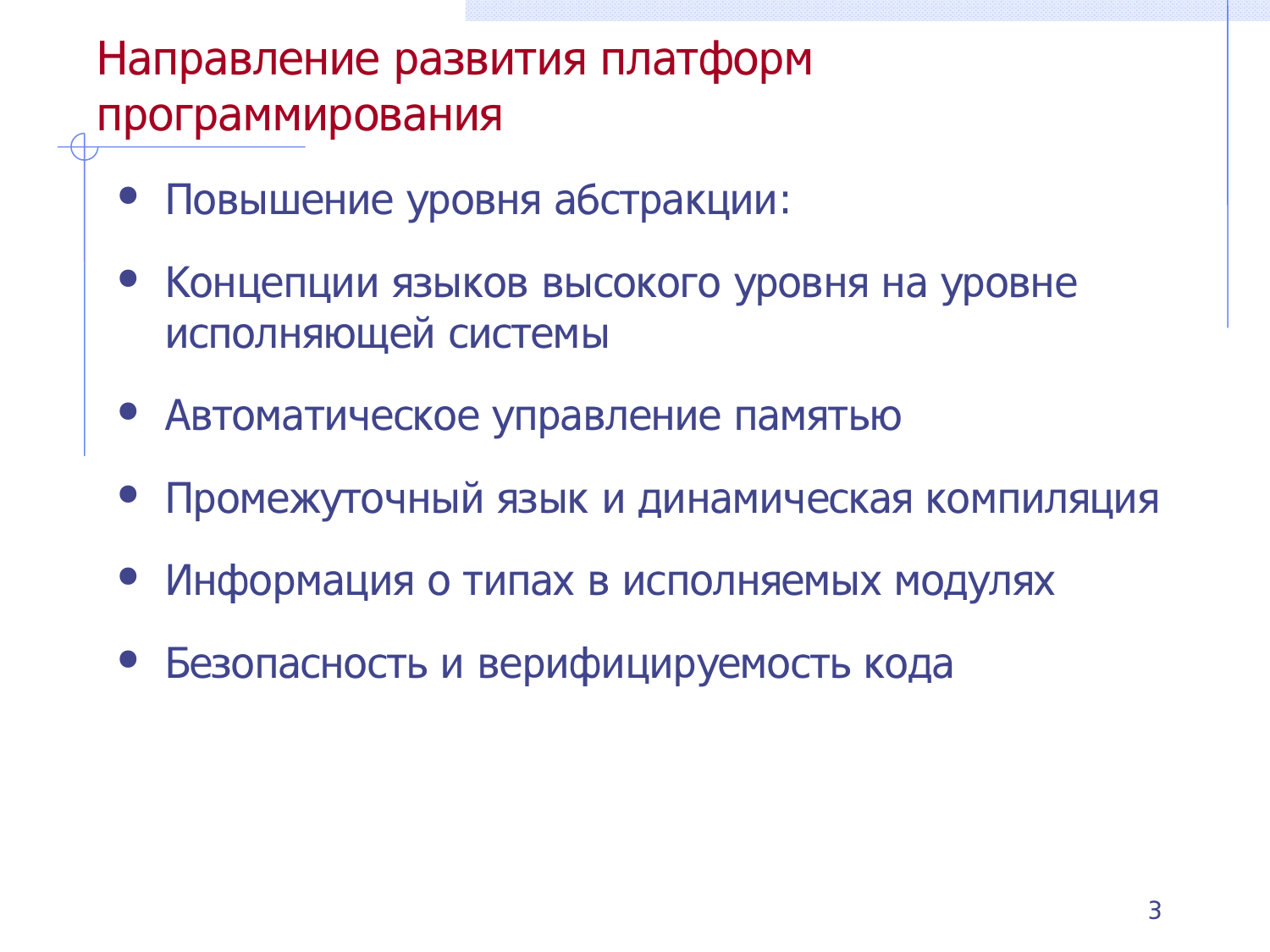

# Направление развития платформ программирования
Повышение уровня абстракции:
Концепции языков высокого уровня на уровне исполняющей системы
Автоматическое управление памятью
Промежуточный язык и динамическая компиляция
Информация о типах в исполняемых модулях
Безопасность и верифицируемость кода
3